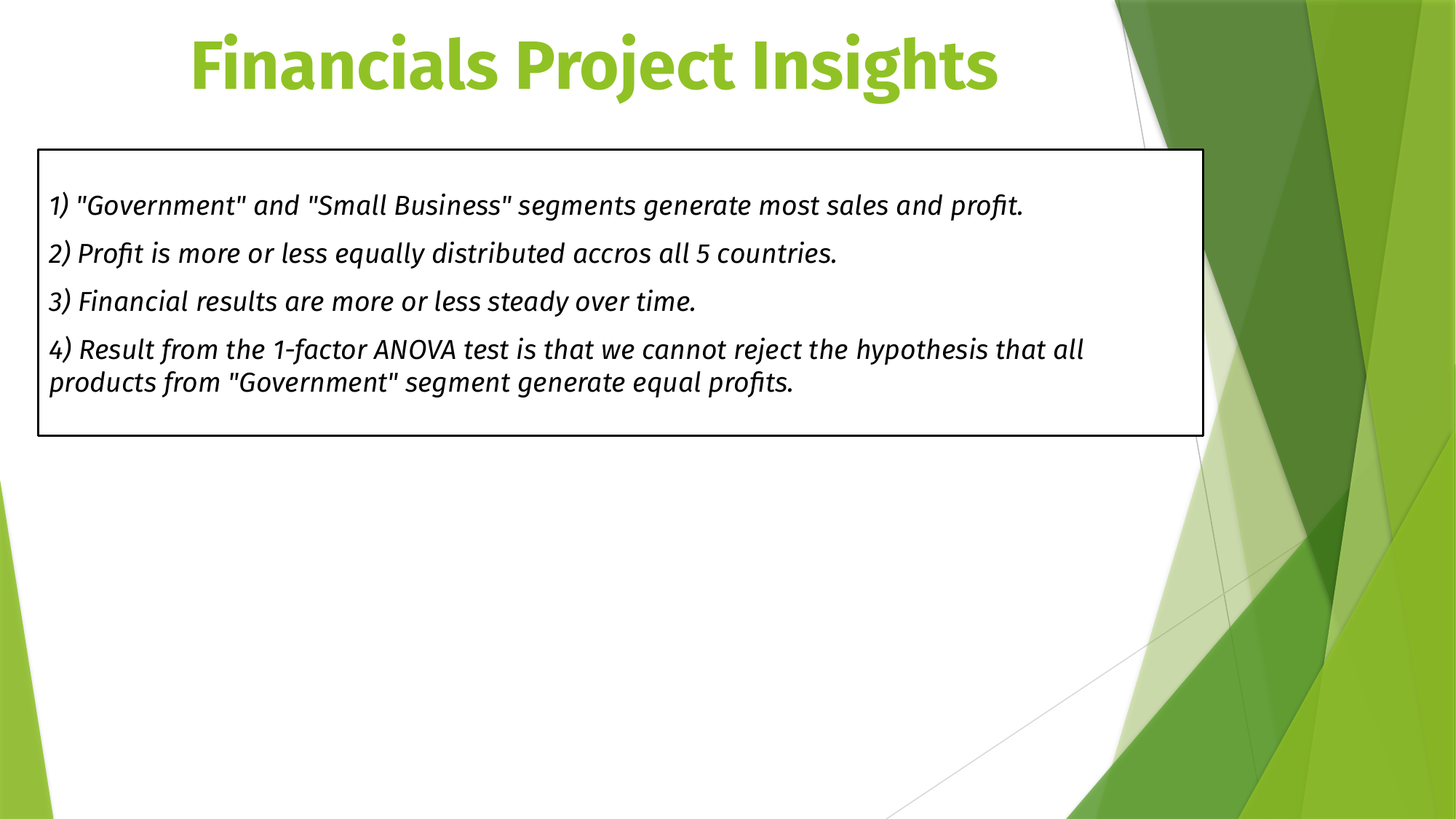

Financials Project Insights
1) "Government" and "Small Business" segments generate most sales and profit.
2) Profit is more or less equally distributed accros all 5 countries.
3) Financial results are more or less steady over time.
4) Result from the 1-factor ANOVA test is that we cannot reject the hypothesis that all products from "Government" segment generate equal profits.